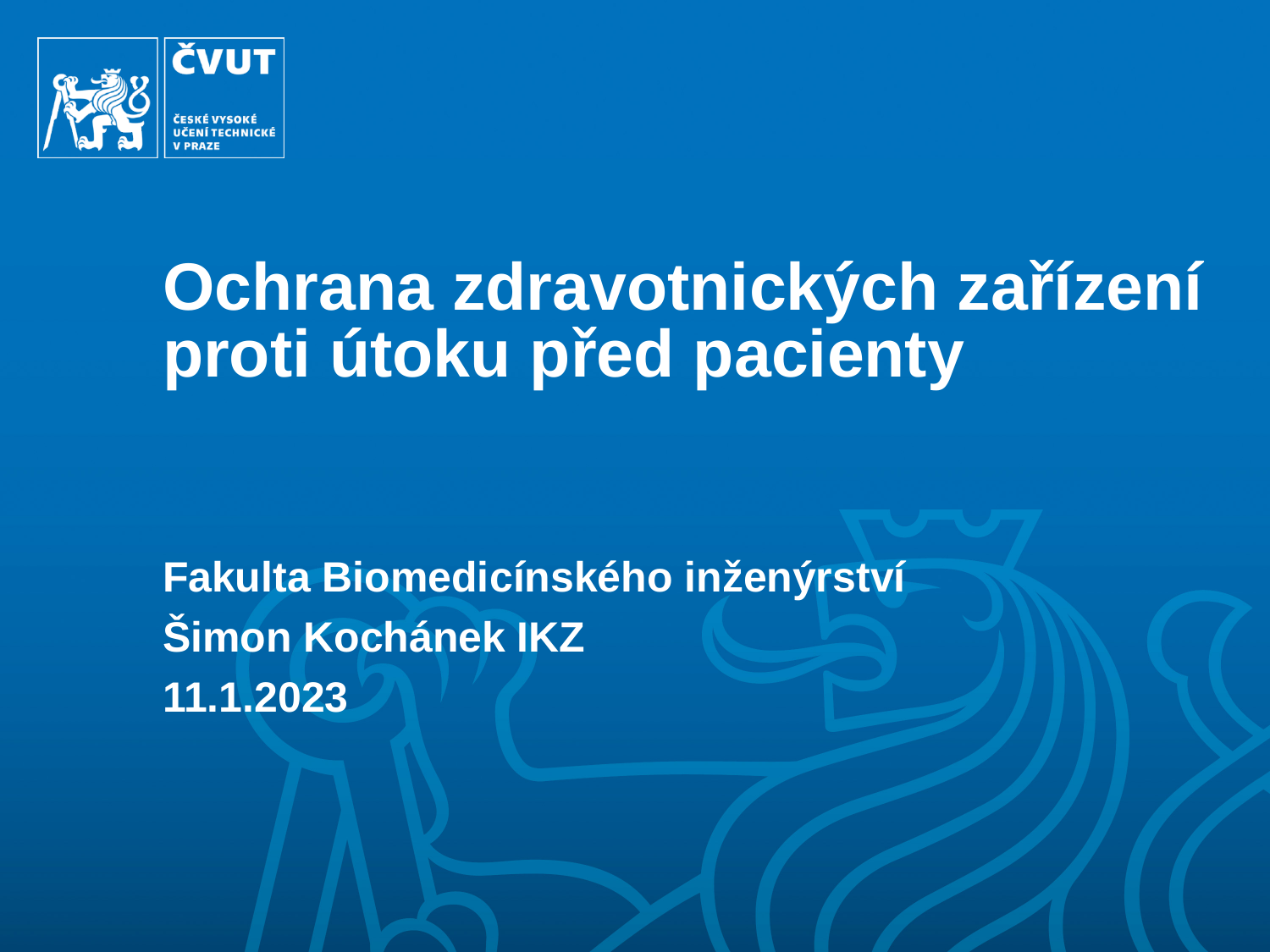

# Ochrana zdravotnických zařízení proti útoku před pacienty
Fakulta Biomedicínského inženýrství
Šimon Kochánek IKZ
11.1.2023